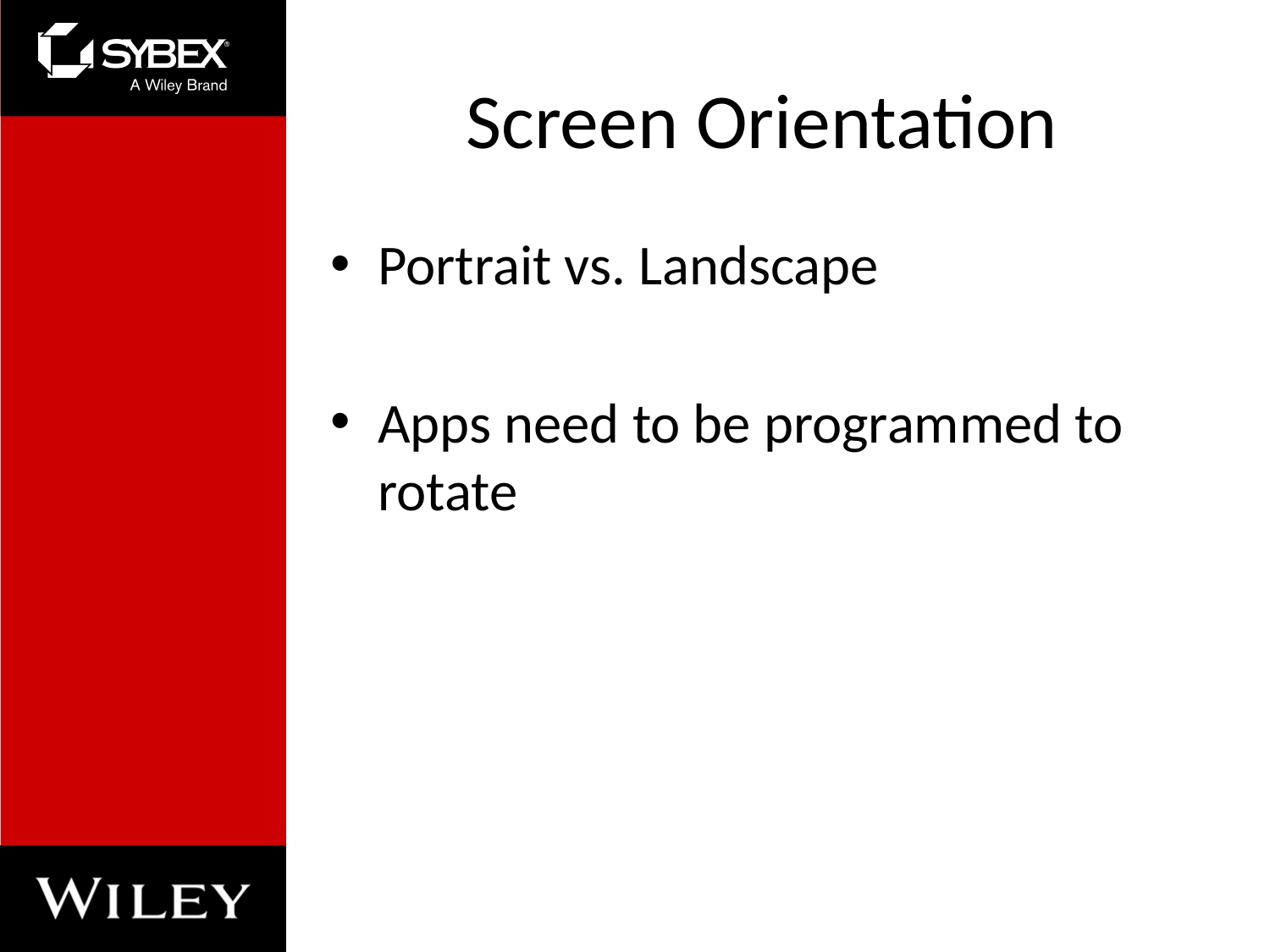

# Screen Orientation
Portrait vs. Landscape

Apps need to be programmed to rotate